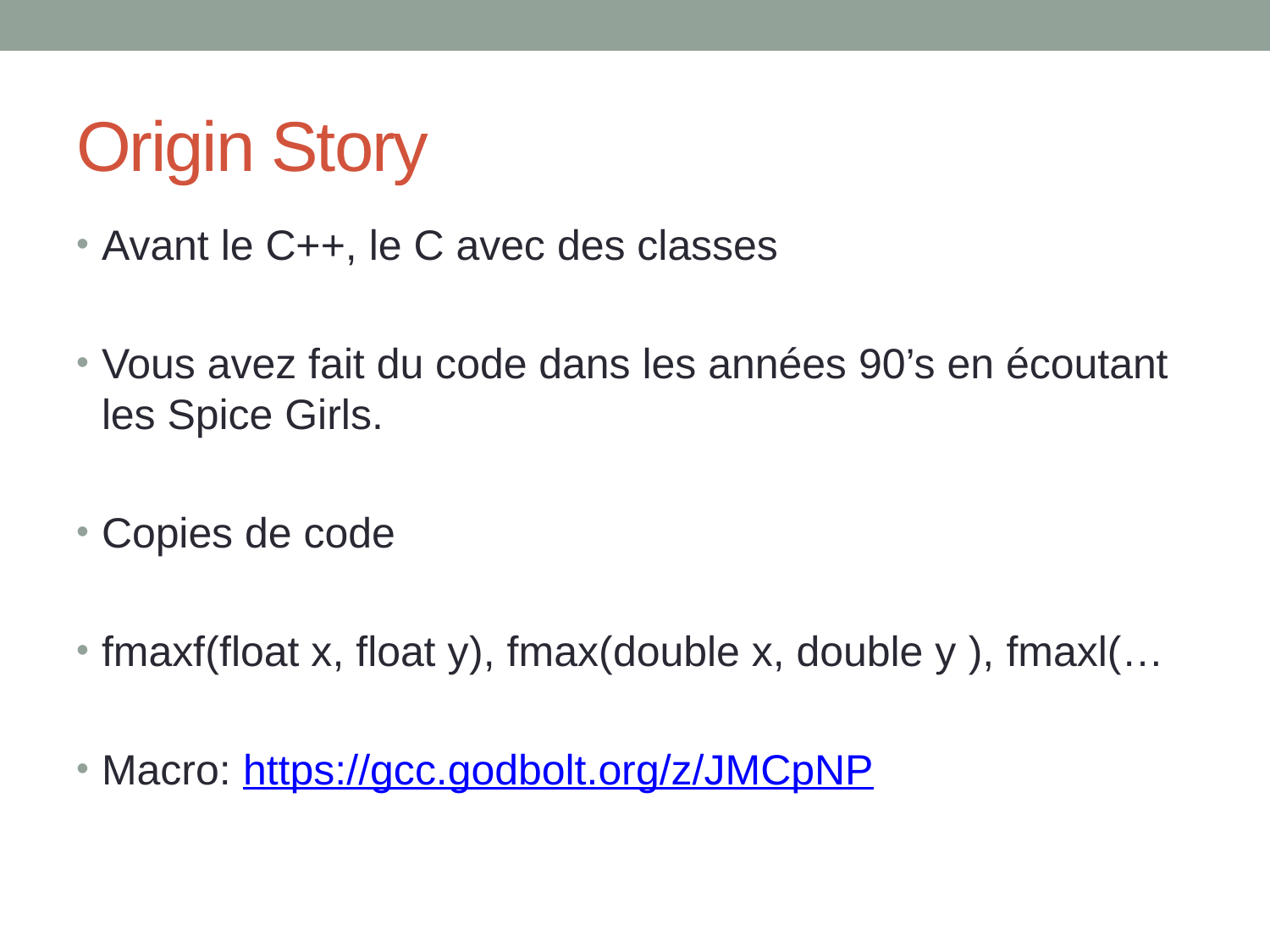

# Origin Story
Avant le C++, le C avec des classes

Vous avez fait du code dans les années 90’s en écoutant les Spice Girls.

Copies de code

fmaxf(float x, float y), fmax(double x, double y ), fmaxl(…

Macro: https://gcc.godbolt.org/z/JMCpNP